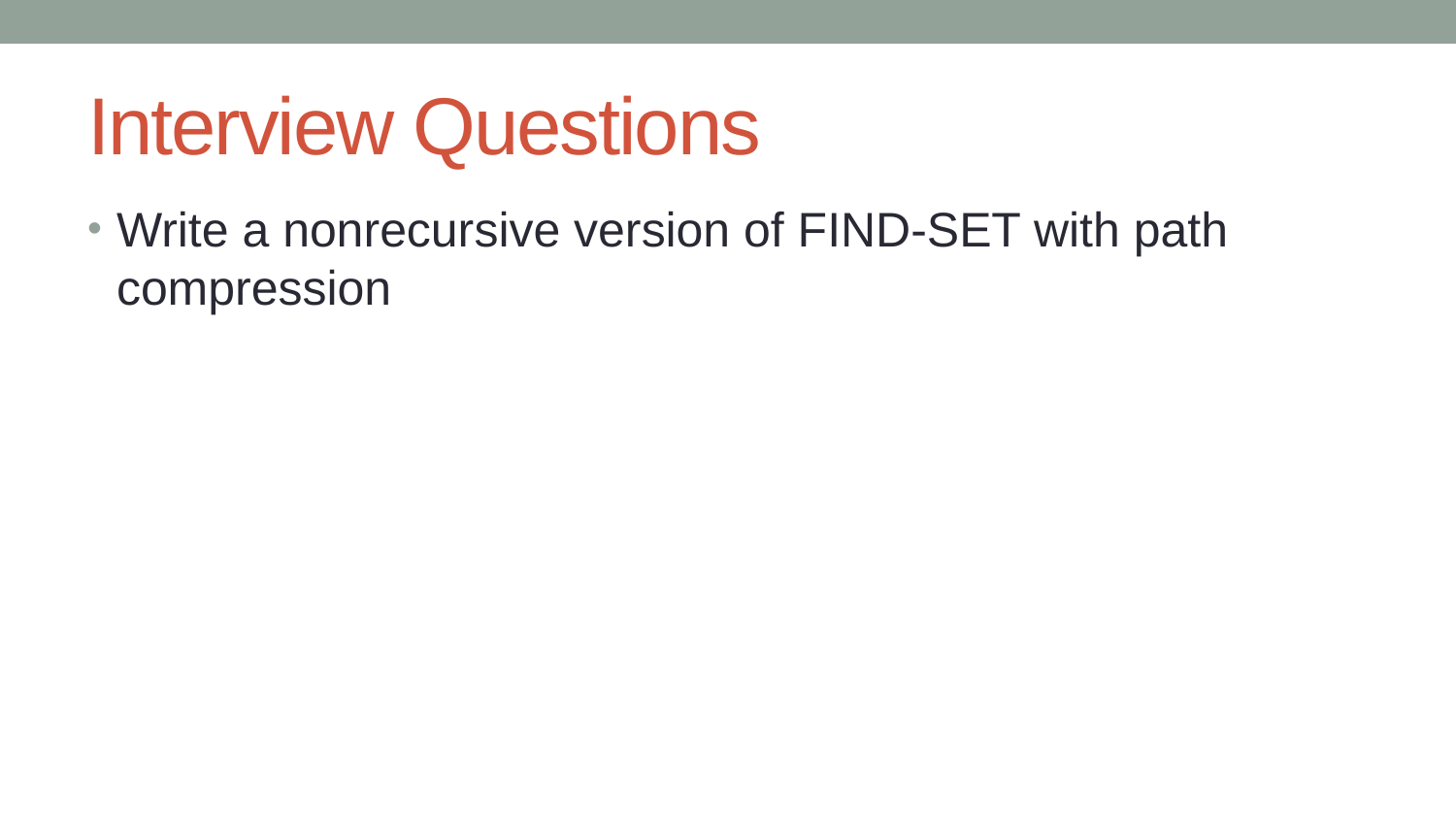

# Interview Questions
Write a nonrecursive version of FIND-SET with path compression